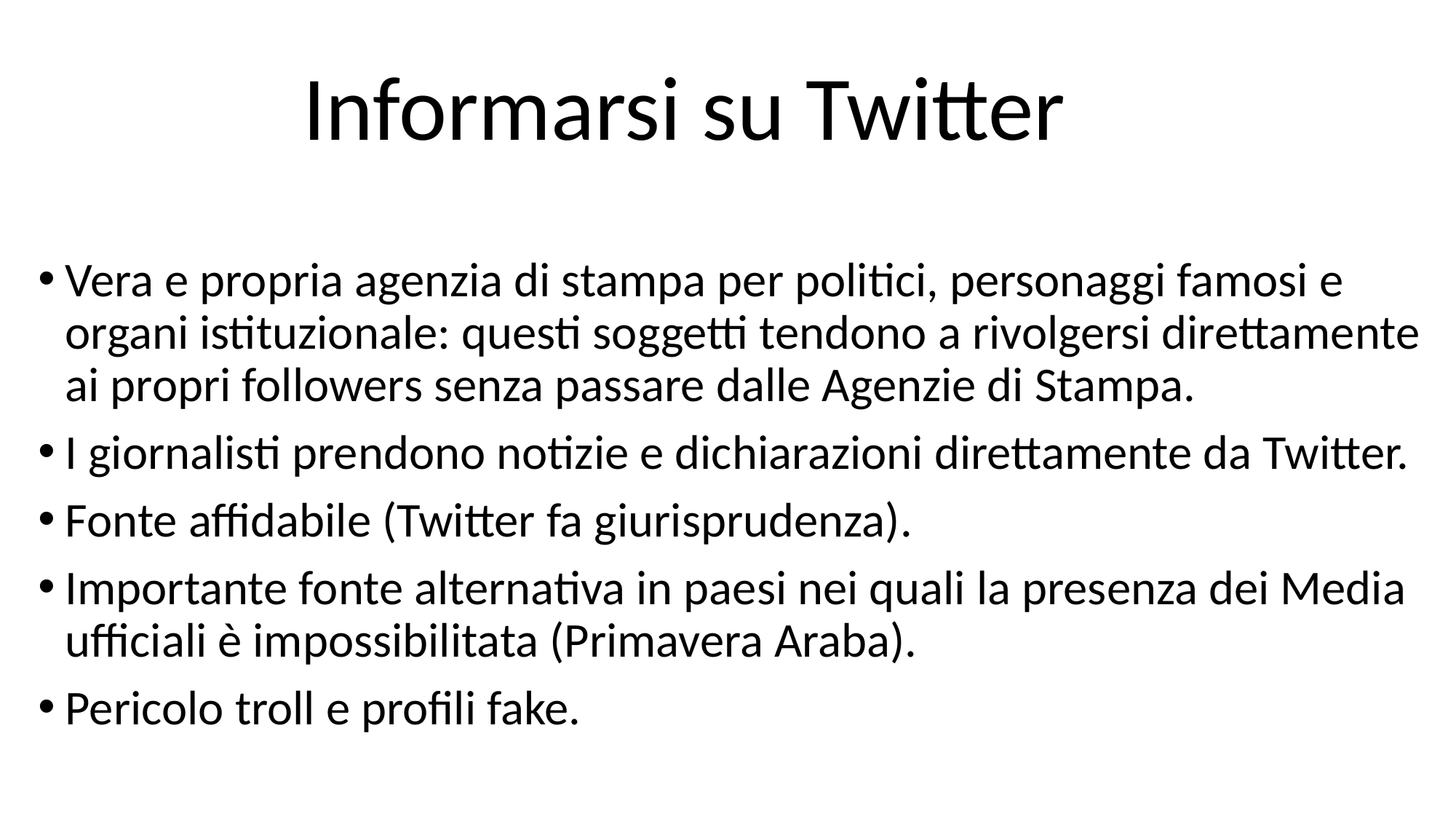

# Informarsi su Twitter
Vera e propria agenzia di stampa per politici, personaggi famosi e organi istituzionale: questi soggetti tendono a rivolgersi direttamente ai propri followers senza passare dalle Agenzie di Stampa.
I giornalisti prendono notizie e dichiarazioni direttamente da Twitter.
Fonte affidabile (Twitter fa giurisprudenza).
Importante fonte alternativa in paesi nei quali la presenza dei Media ufficiali è impossibilitata (Primavera Araba).
Pericolo troll e profili fake.